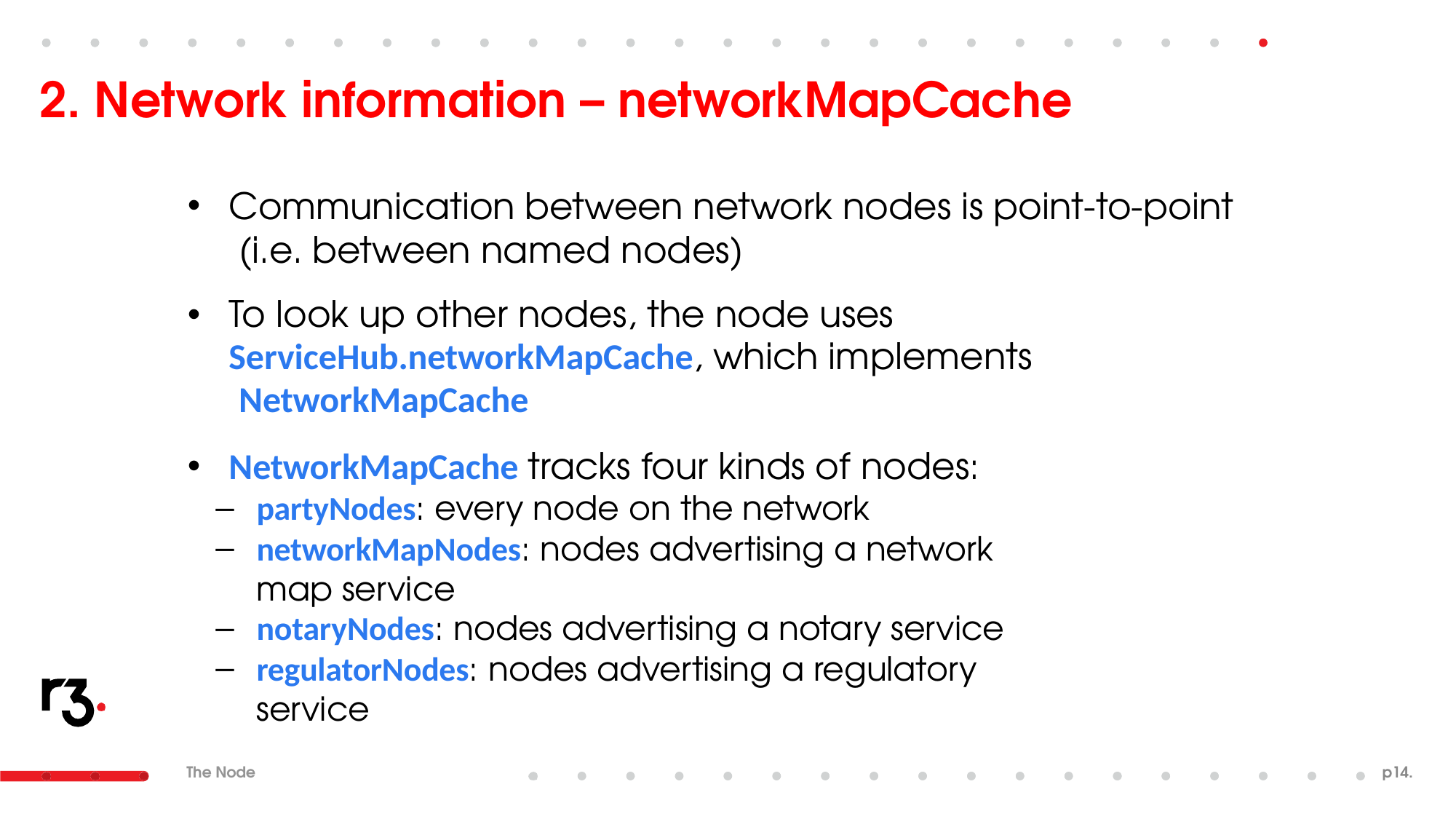

# 2. Network information – networkMapCache
Communication between network nodes is point-to-point  (i.e. between named nodes)
To look up other nodes, the node uses  ServiceHub.networkMapCache, which implements  NetworkMapCache
NetworkMapCache tracks four kinds of nodes:
partyNodes: every node on the network
networkMapNodes: nodes advertising a network map service
notaryNodes: nodes advertising a notary service
regulatorNodes: nodes advertising a regulatory service
The Node
p14.